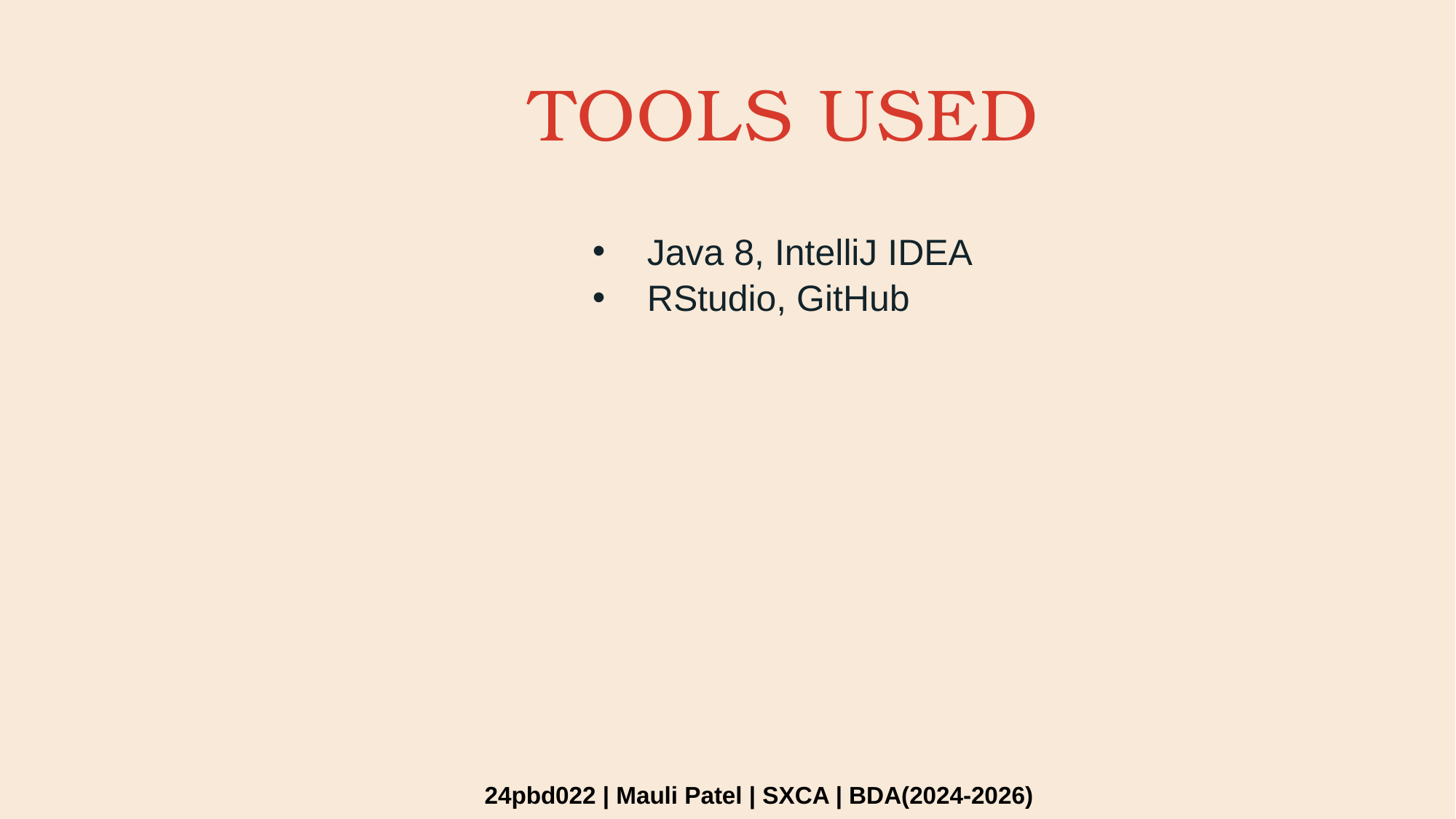

# Tools Used
Java 8, IntelliJ IDEA
RStudio, GitHub

24pbd022 | Mauli Patel | SXCA | BDA(2024-2026)